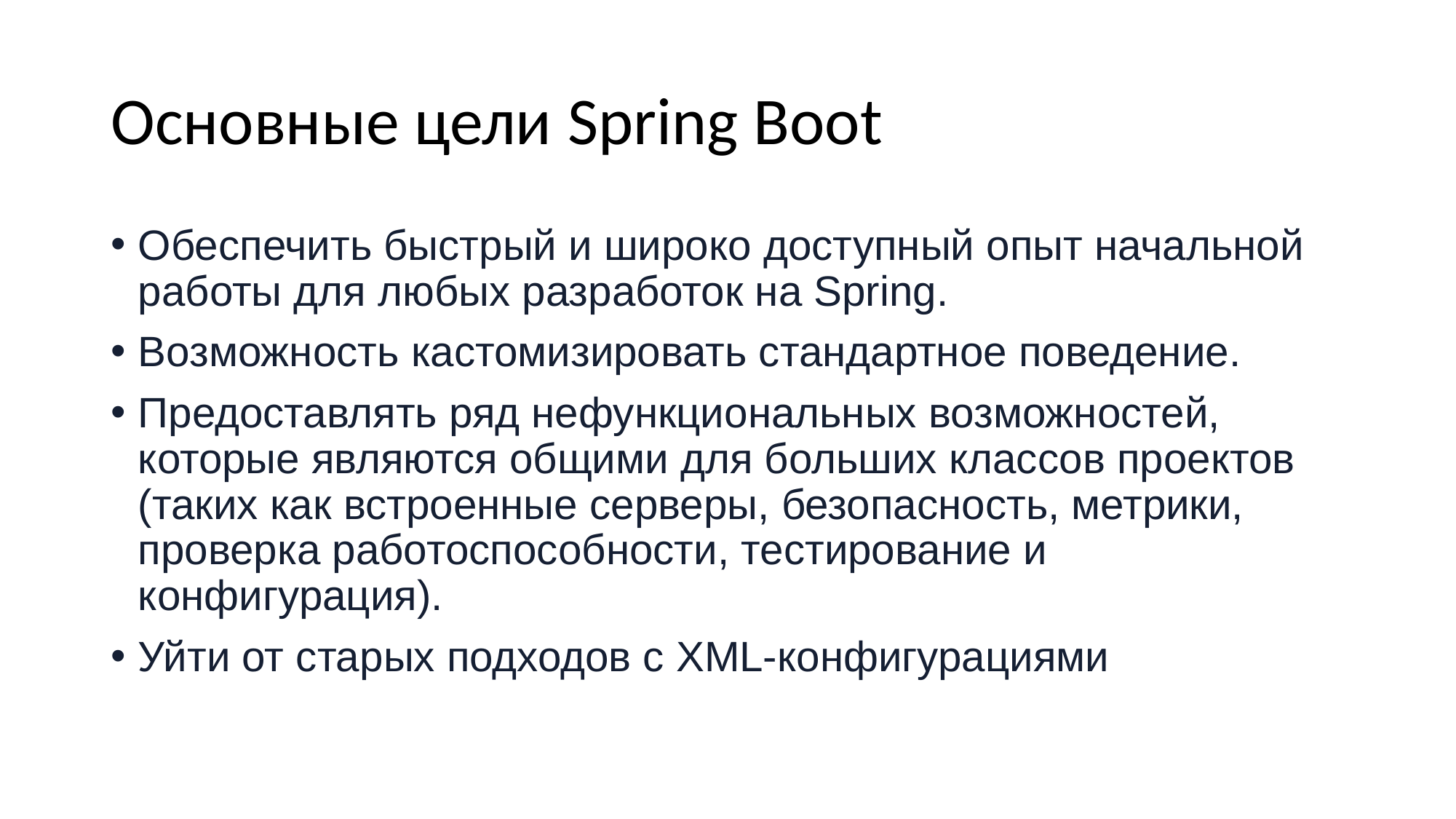

# Основные цели Spring Boot
Обеспечить быстрый и широко доступный опыт начальной работы для любых разработок на Spring.
Возможность кастомизировать стандартное поведение.
Предоставлять ряд нефункциональных возможностей, которые являются общими для больших классов проектов (таких как встроенные серверы, безопасность, метрики, проверка работоспособности, тестирование и конфигурация).
Уйти от старых подходов с XML-конфигурациями